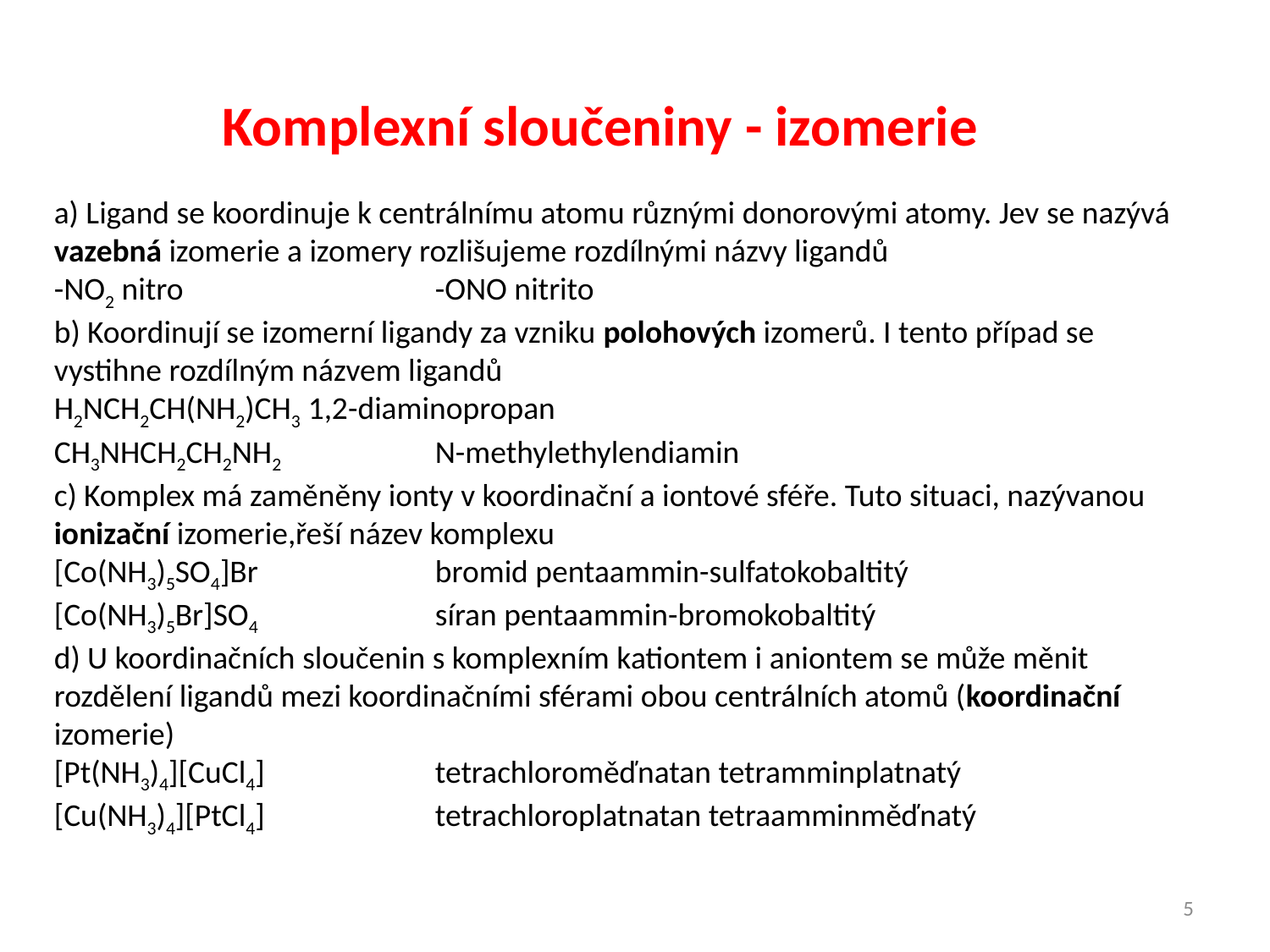

Komplexní sloučeniny - izomerie
a) Ligand se koordinuje k centrálnímu atomu různými donorovými atomy. Jev se nazývá vazebná izomerie a izomery rozlišujeme rozdílnými názvy ligandů
-NO2 nitro 		-ONO nitrito
b) Koordinují se izomerní ligandy za vzniku polohových izomerů. I tento případ se vystihne rozdílným názvem ligandů
H2NCH2CH(NH2)CH3 	1,2-diaminopropan
CH3NHCH2CH2NH2 		N-methylethylendiamin
c) Komplex má zaměněny ionty v koordinační a iontové sféře. Tuto situaci, nazývanou ionizační izomerie,řeší název komplexu
[Co(NH3)5SO4]Br 		bromid pentaammin-sulfatokobaltitý
[Co(NH3)5Br]SO4 		síran pentaammin-bromokobaltitý
d) U koordinačních sloučenin s komplexním kationtem i aniontem se může měnit rozdělení ligandů mezi koordinačními sférami obou centrálních atomů (koordinační izomerie)
[Pt(NH3)4][CuCl4] 		tetrachloroměďnatan tetramminplatnatý
[Cu(NH3)4][PtCl4] 		tetrachloroplatnatan tetraamminměďnatý
5